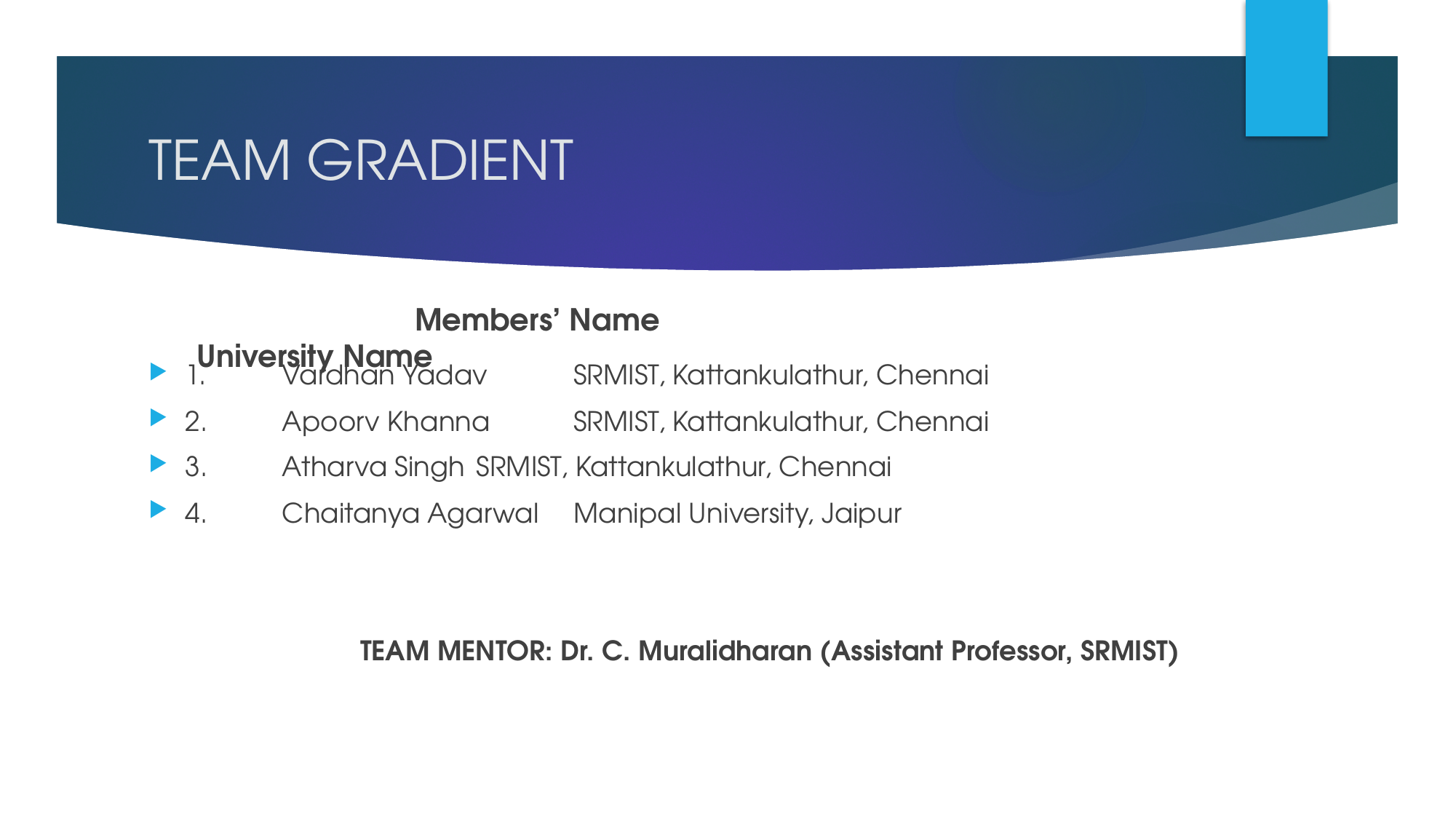

# TEAM GRADIENT
		Members’ Name				University Name
1. 	Vardhan Yadav				SRMIST, Kattankulathur, Chennai
2. 	Apoorv Khanna				SRMIST, Kattankulathur, Chennai
3. 	Atharva Singh					SRMIST, Kattankulathur, Chennai
4. 	Chaitanya Agarwal			Manipal University, Jaipur

TEAM MENTOR: Dr. C. Muralidharan (Assistant Professor, SRMIST)